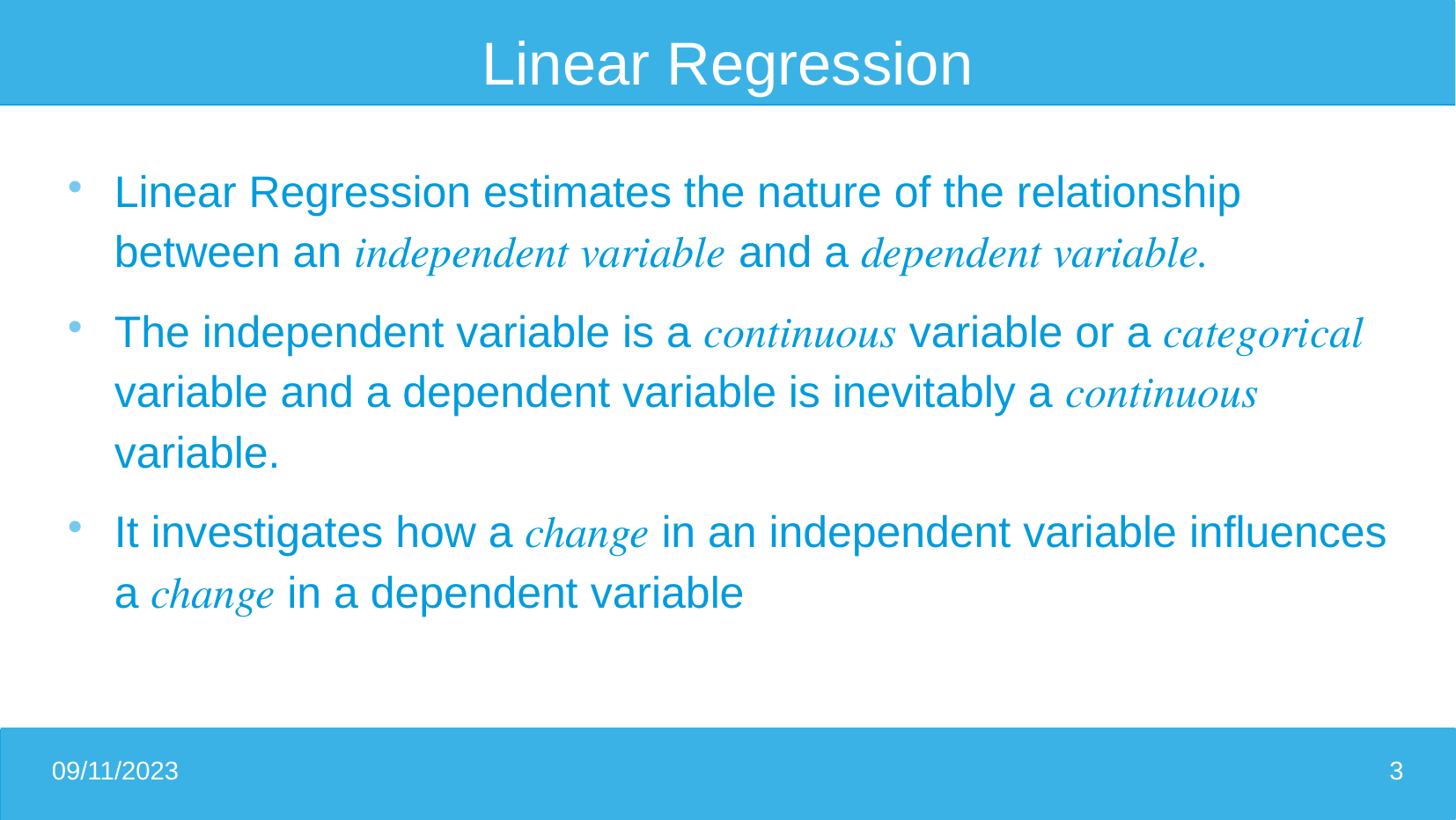

# Linear Regression
Linear Regression estimates the nature of the relationship between an independent variable and a dependent variable.
The independent variable is a continuous variable or a categorical variable and a dependent variable is inevitably a continuous variable.
It investigates how a change in an independent variable influences a change in a dependent variable
09/11/2023
3